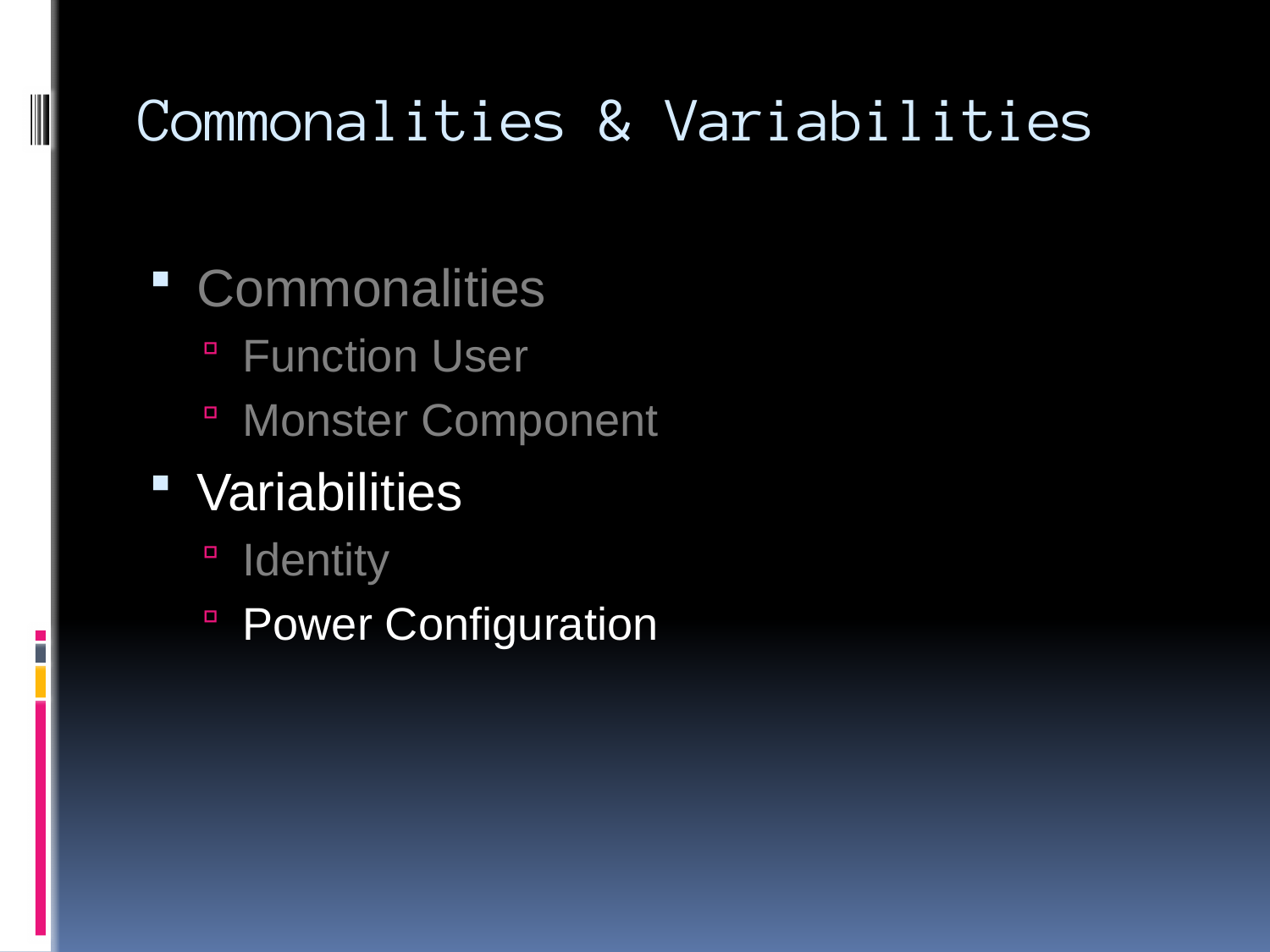

# Commonalities & Variabilities
Commonalities
Function User
Monster Component
Variabilities
Identity
Power Configuration